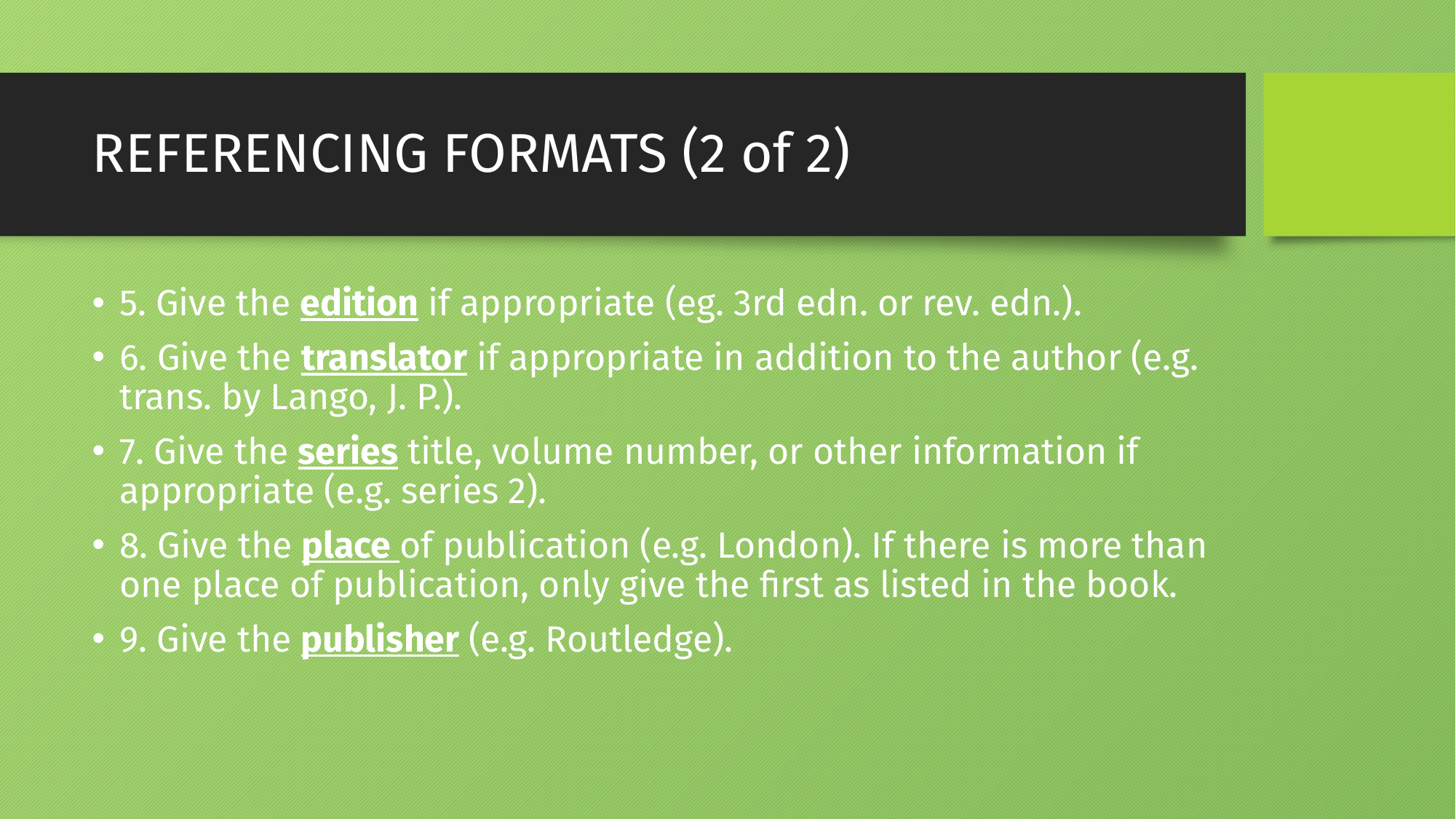

# REFERENCING FORMATS (2 of 2)
5. Give the edition if appropriate (eg. 3rd edn. or rev. edn.).
6. Give the translator if appropriate in addition to the author (e.g. trans. by Lango, J. P.).
7. Give the series title, volume number, or other information if appropriate (e.g. series 2).
8. Give the place of publication (e.g. London). If there is more than one place of publication, only give the first as listed in the book.
9. Give the publisher (e.g. Routledge).